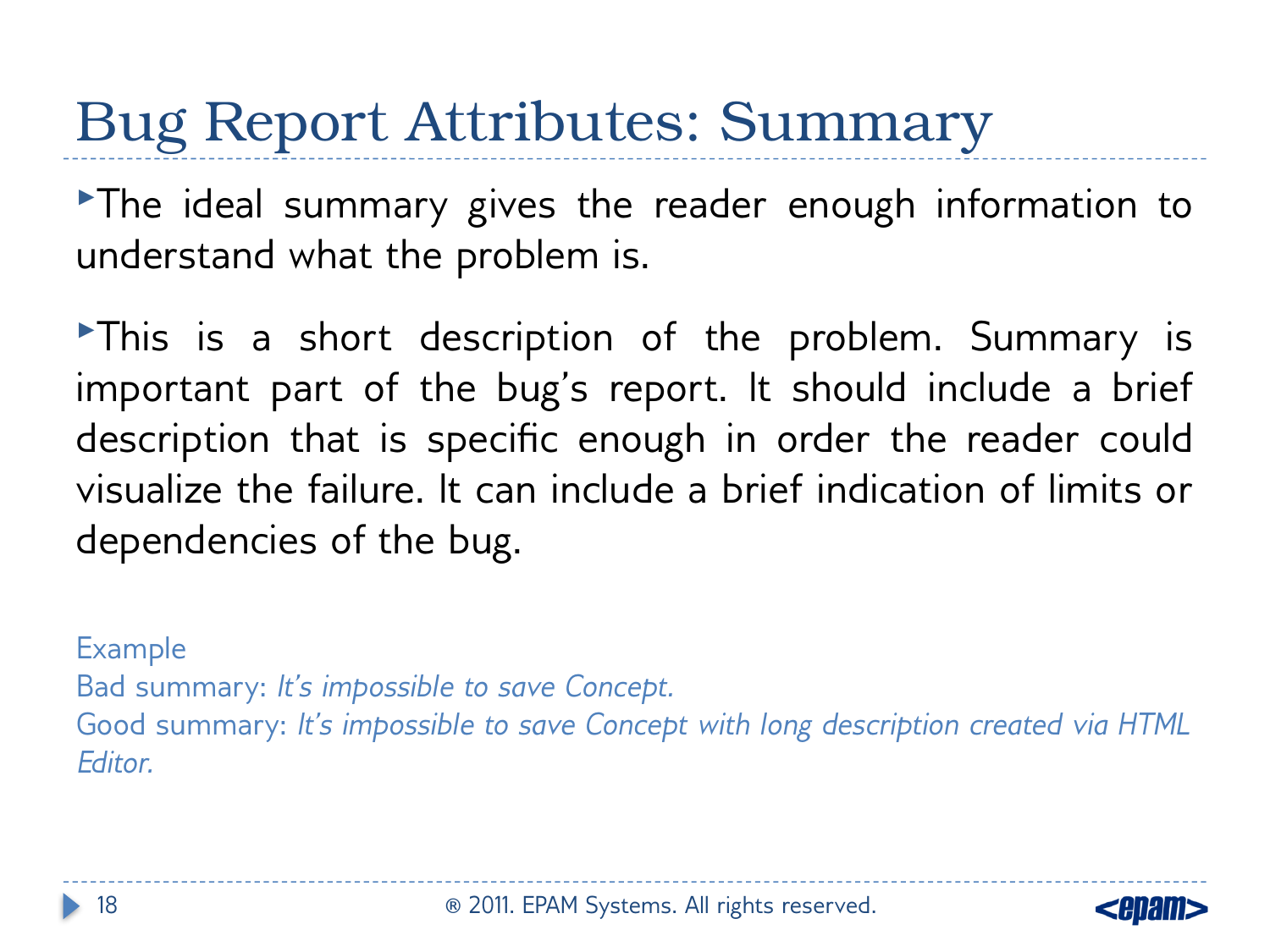

# Bug Report Attributes: Summary
The ideal summary gives the reader enough information to understand what the problem is.
This is a short description of the problem. Summary is important part of the bug’s report. It should include a brief description that is specific enough in order the reader could visualize the failure. It can include a brief indication of limits or dependencies of the bug.

Example
Bad summary: It’s impossible to save Concept.
Good summary: It’s impossible to save Concept with long description created via HTML Editor.

18
® 2011. EPAM Systems. All rights reserved.